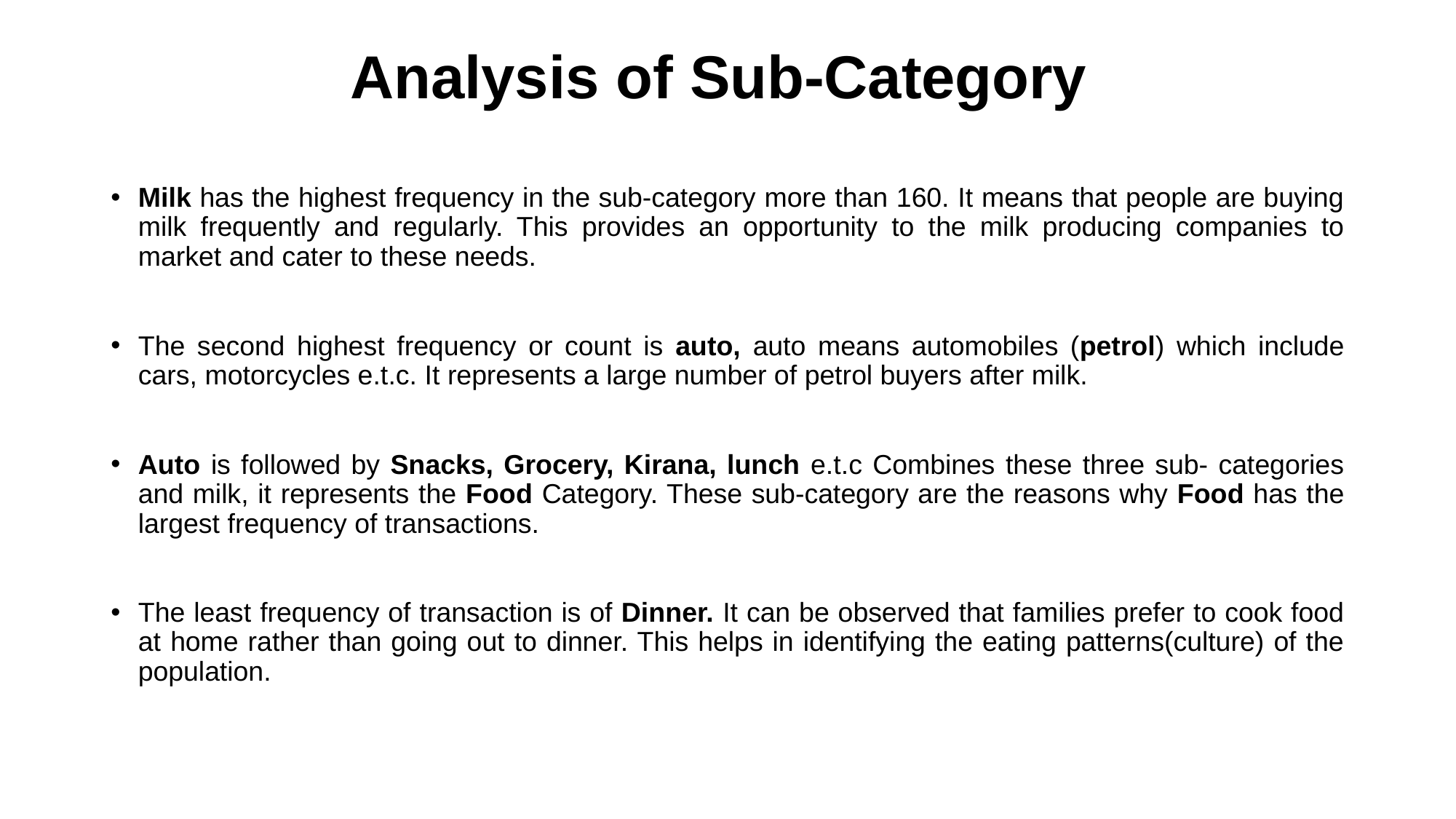

# Analysis of Sub-Category
Milk has the highest frequency in the sub-category more than 160. It means that people are buying milk frequently and regularly. This provides an opportunity to the milk producing companies to market and cater to these needs.

The second highest frequency or count is auto, auto means automobiles (petrol) which include cars, motorcycles e.t.c. It represents a large number of petrol buyers after milk.

Auto is followed by Snacks, Grocery, Kirana, lunch e.t.c Combines these three sub- categories and milk, it represents the Food Category. These sub-category are the reasons why Food has the largest frequency of transactions.

The least frequency of transaction is of Dinner. It can be observed that families prefer to cook food at home rather than going out to dinner. This helps in identifying the eating patterns(culture) of the population.